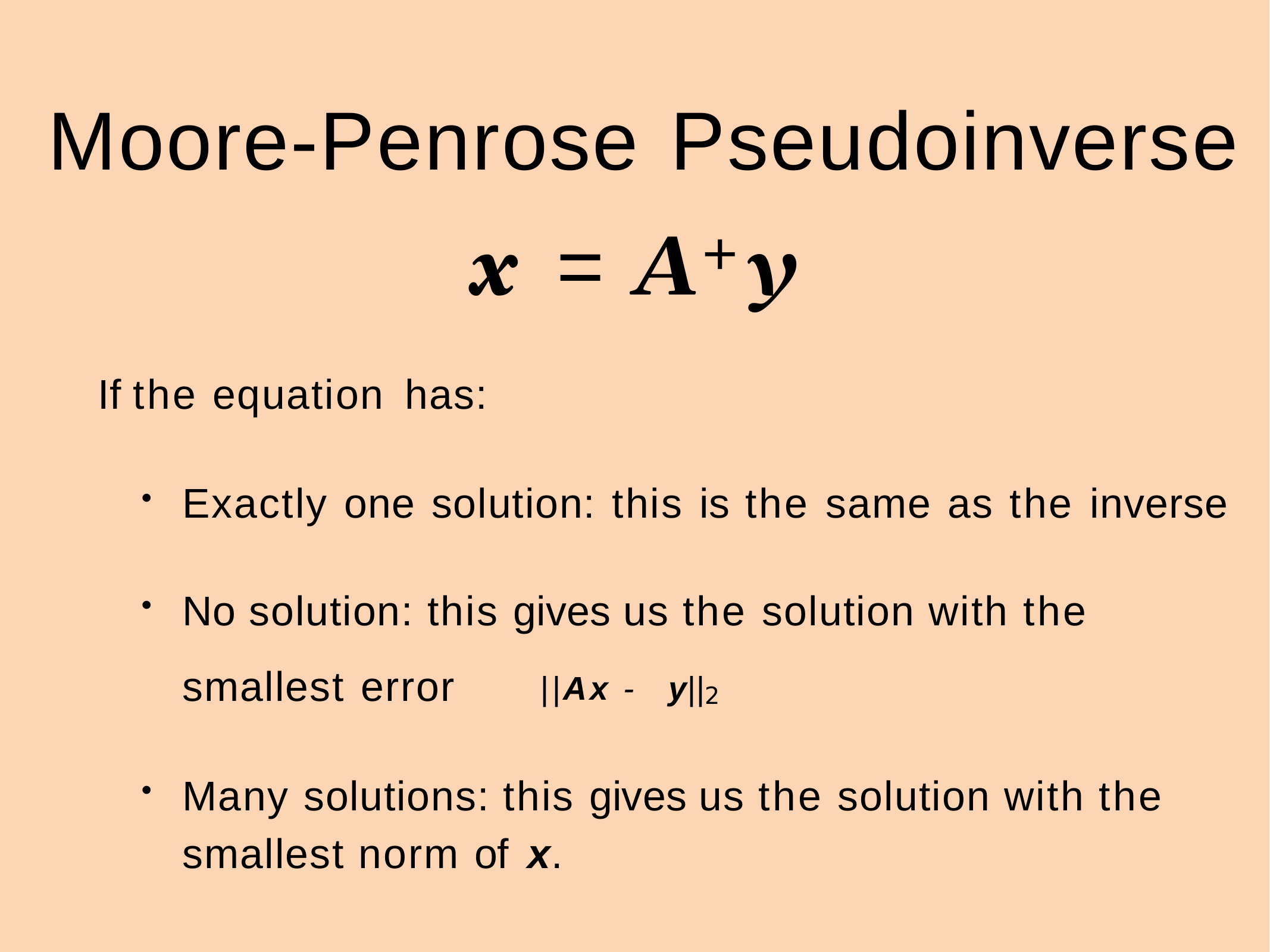

# Moore-Penrose Pseudoinverse
x	= A+y
If the equation has:

Exactly one solution: this is the same as the inverse
No solution: this gives us the solution with the  smallest error	||Ax - y||2
Many solutions: this gives us the solution with the  smallest norm of x.